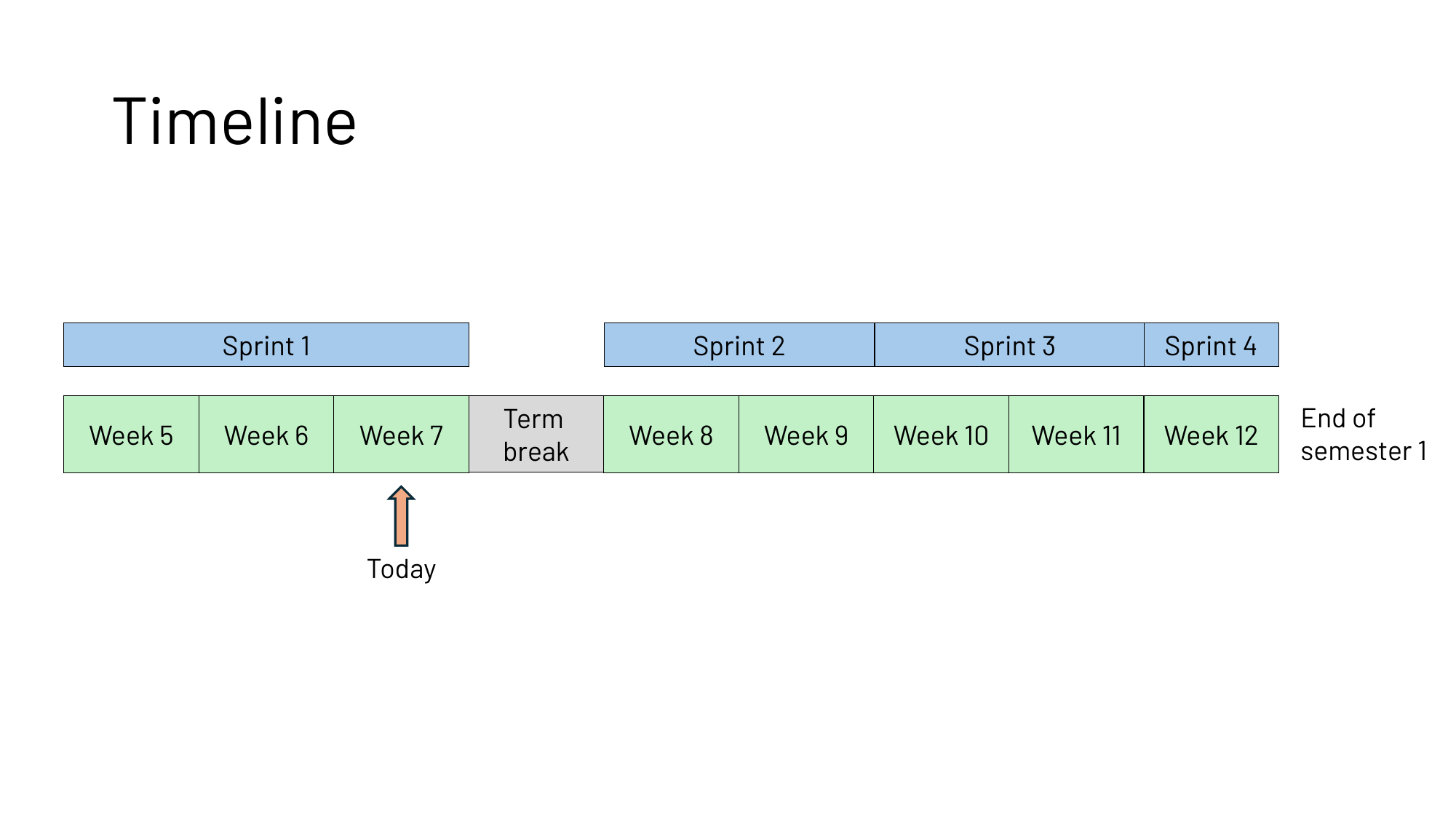

# Timeline
Sprint 1
Sprint 2
Sprint 3
Sprint 4
Week 7
Week 6
End of semester 1
Week 5
Week 9
Week 11
Term
break
Week 8
Week 10
Week 12

Today